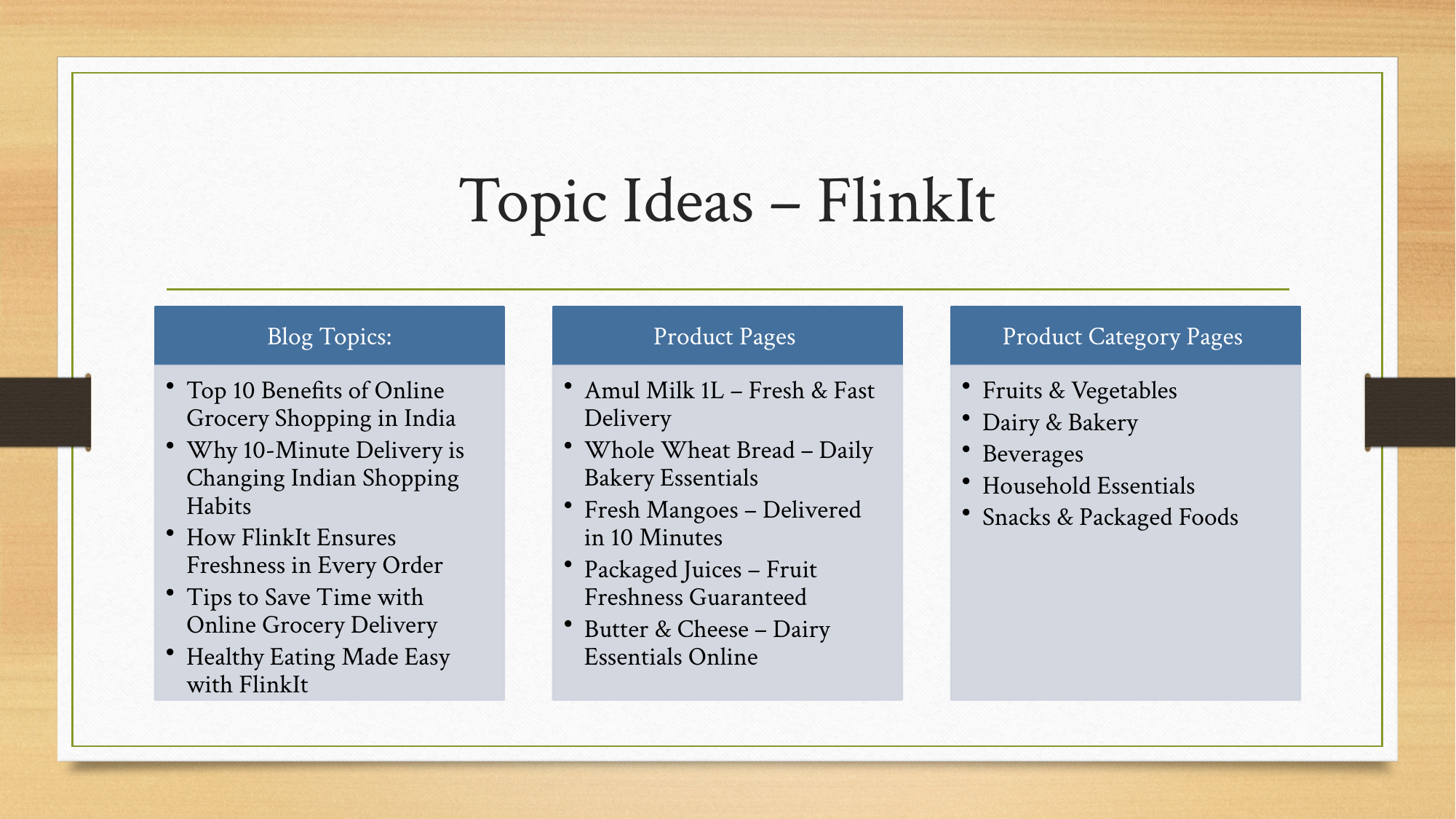

# Topic Ideas – FlinkIt
Blog Topics:
Top 10 Benefits of Online Grocery Shopping in India
Why 10-Minute Delivery is Changing Indian Shopping Habits
How FlinkIt Ensures Freshness in Every Order
Tips to Save Time with Online Grocery Delivery
Healthy Eating Made Easy with FlinkIt
Product Pages
Amul Milk 1L – Fresh & Fast Delivery
Whole Wheat Bread – Daily Bakery Essentials
Fresh Mangoes – Delivered in 10 Minutes
Packaged Juices – Fruit Freshness Guaranteed
Butter & Cheese – Dairy Essentials Online
Product Category Pages
Fruits & Vegetables
Dairy & Bakery
Beverages
Household Essentials
Snacks & Packaged Foods